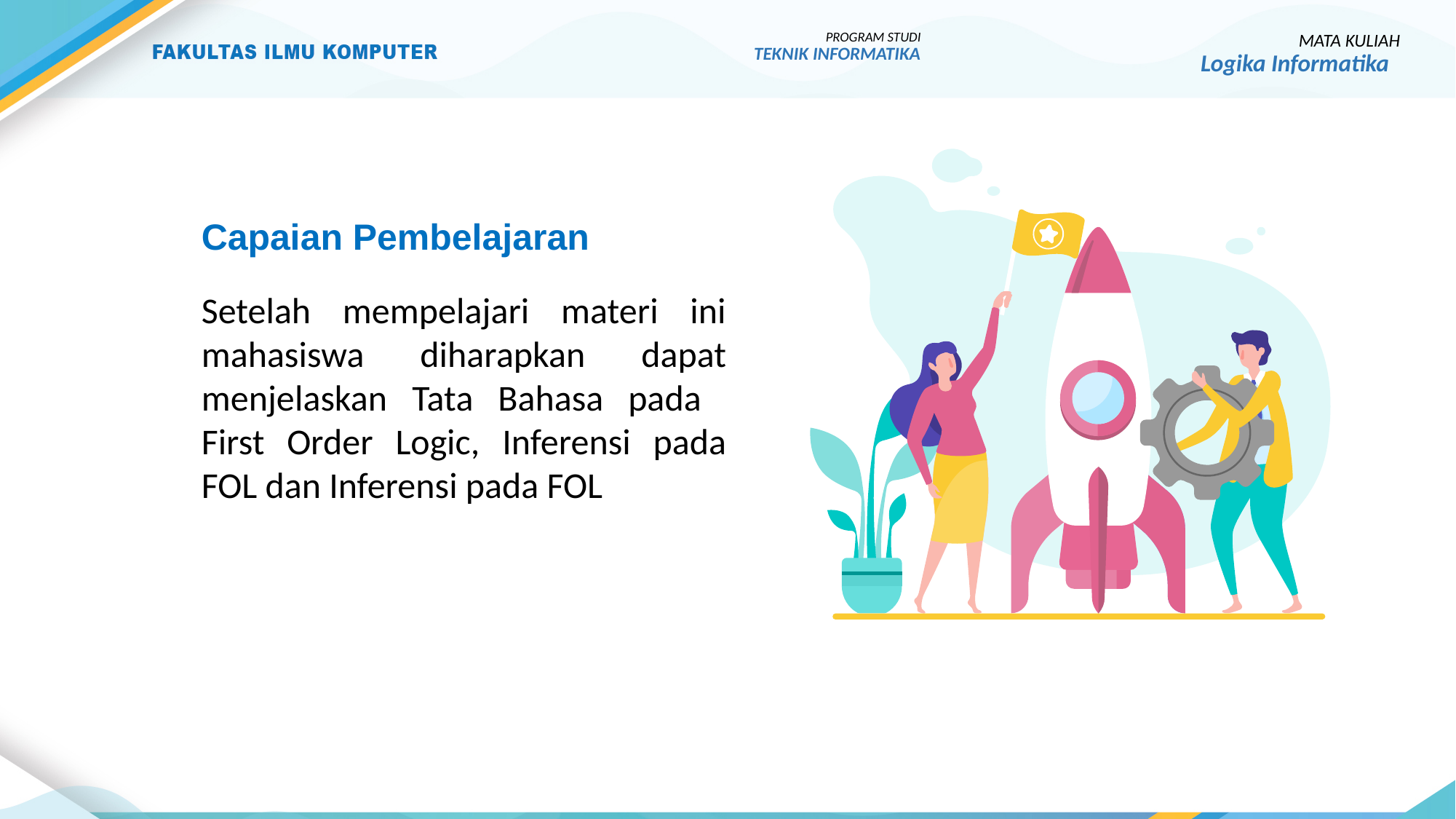

PROGRAM STUDI
TEKNIK INFORMATIKA
MATA KULIAH
Logika Informatika

Capaian Pembelajaran
Setelah mempelajari materi ini mahasiswa diharapkan dapat menjelaskan Tata Bahasa pada  First Order Logic, Inferensi pada FOL dan Inferensi pada FOL